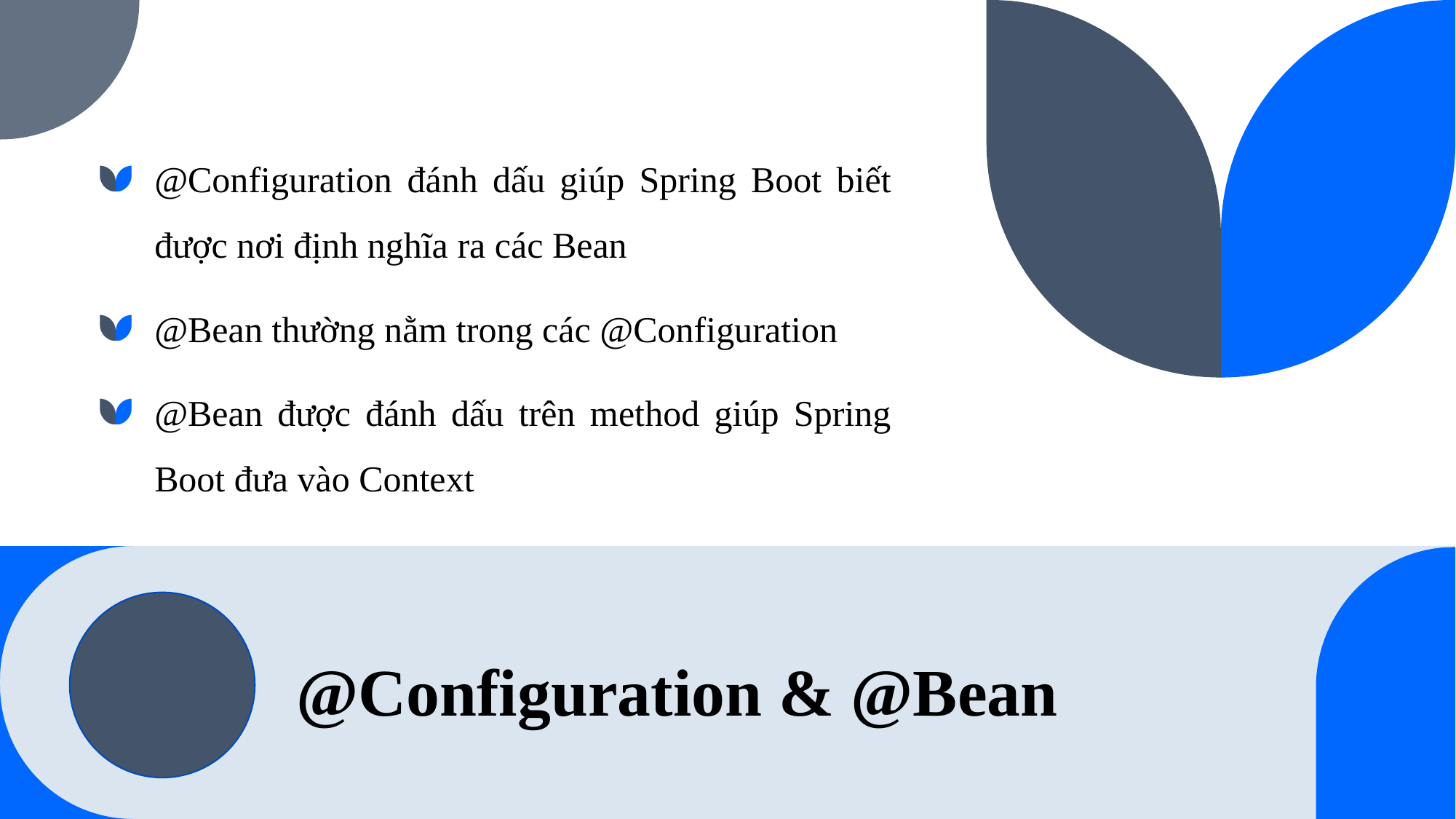

@Configuration đánh dấu giúp Spring Boot biết được nơi định nghĩa ra các Bean
@Bean thường nằm trong các @Configuration
@Bean được đánh dấu trên method giúp Spring Boot đưa vào Context
# @Configuration & @Bean